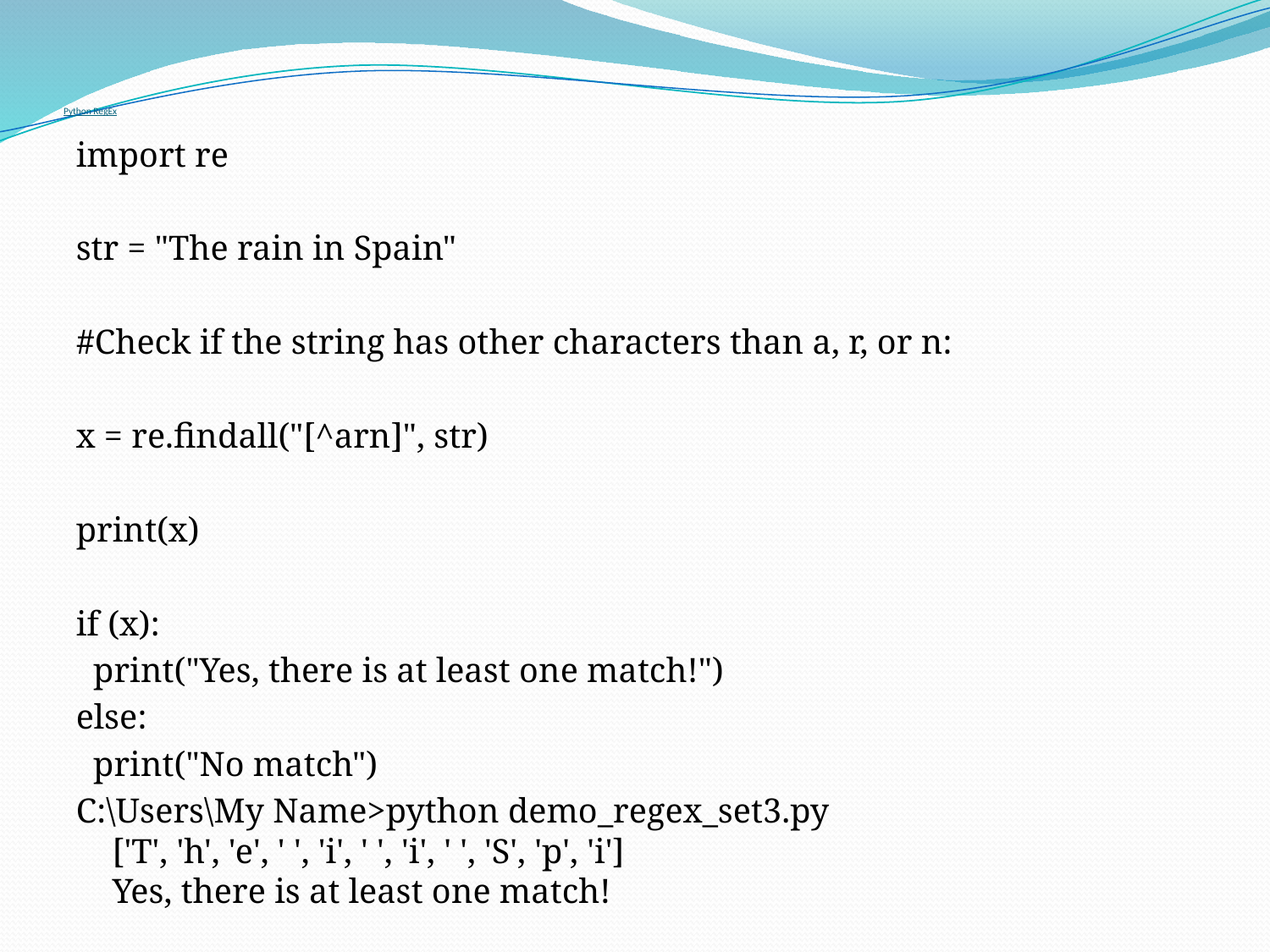

# Python RegEx
import re

str = "The rain in Spain"

#Check if the string has other characters than a, r, or n:

x = re.findall("[^arn]", str)

print(x)

if (x):
  print("Yes, there is at least one match!")
else:
  print("No match")
C:\Users\My Name>python demo_regex_set3.py
['T', 'h', 'e', ' ', 'i', ' ', 'i', ' ', 'S', 'p', 'i']
Yes, there is at least one match!